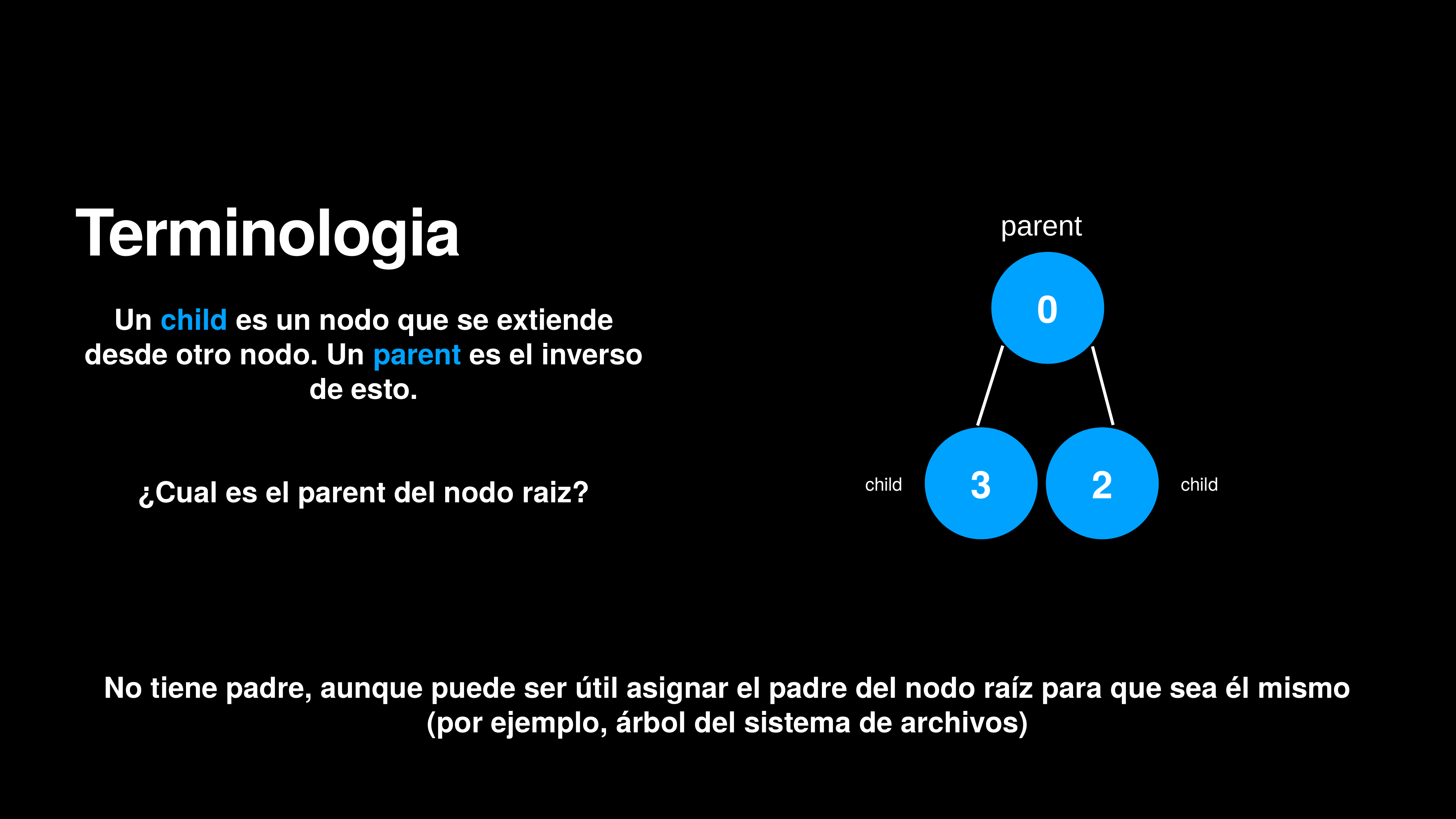

# Terminologia
parent
0

3
2
Un child es un nodo que se extiende desde otro nodo. Un parent es el inverso de esto.
child
child
¿Cual es el parent del nodo raiz?
No tiene padre, aunque puede ser útil asignar el padre del nodo raíz para que sea él mismo
(por ejemplo, árbol del sistema de archivos)